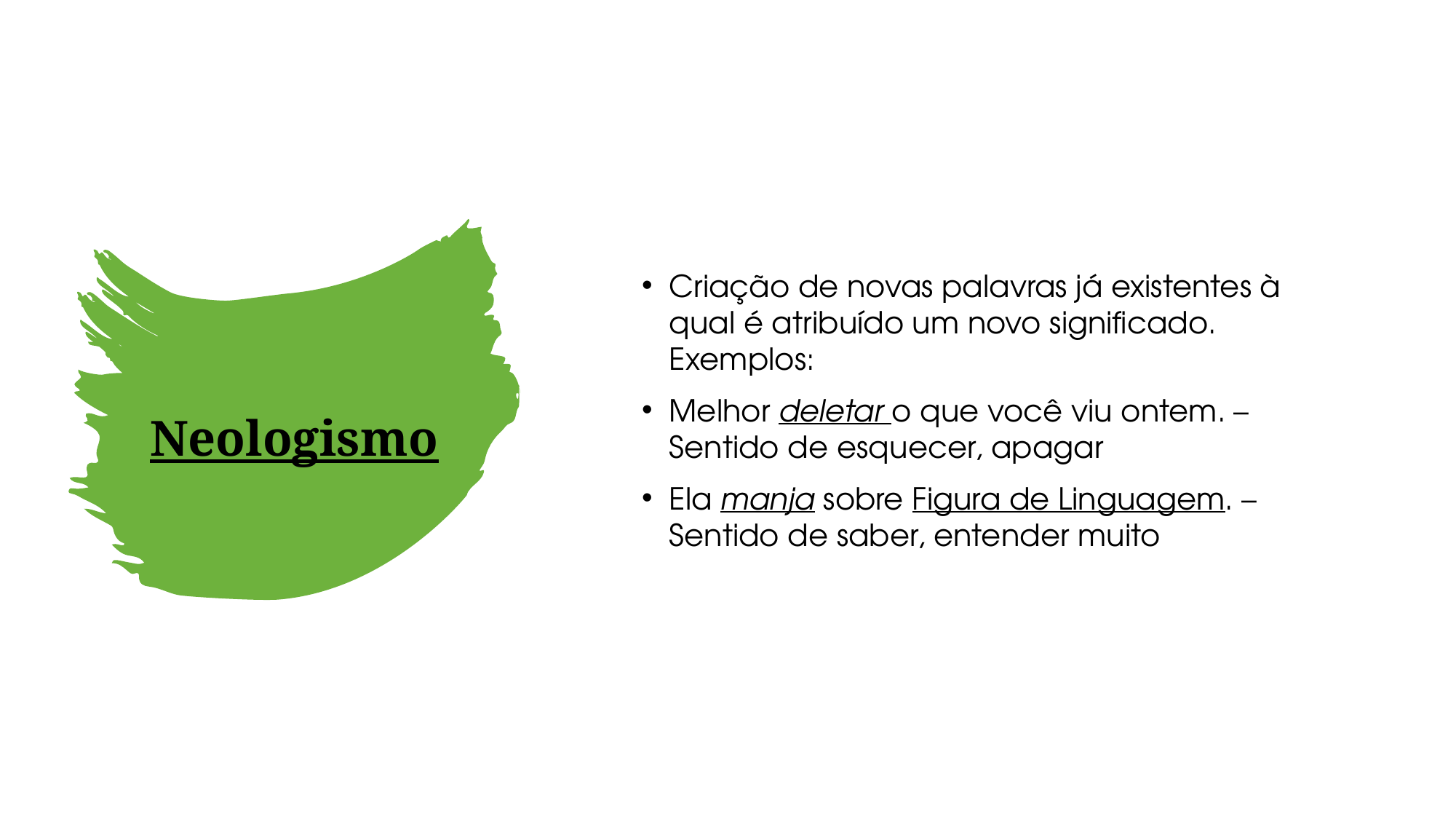

Criação de novas palavras já existentes à qual é atribuído um novo significado. Exemplos:
Melhor deletar o que você viu ontem. – Sentido de esquecer, apagar
Ela manja sobre Figura de Linguagem. – Sentido de saber, entender muito

# Neologismo